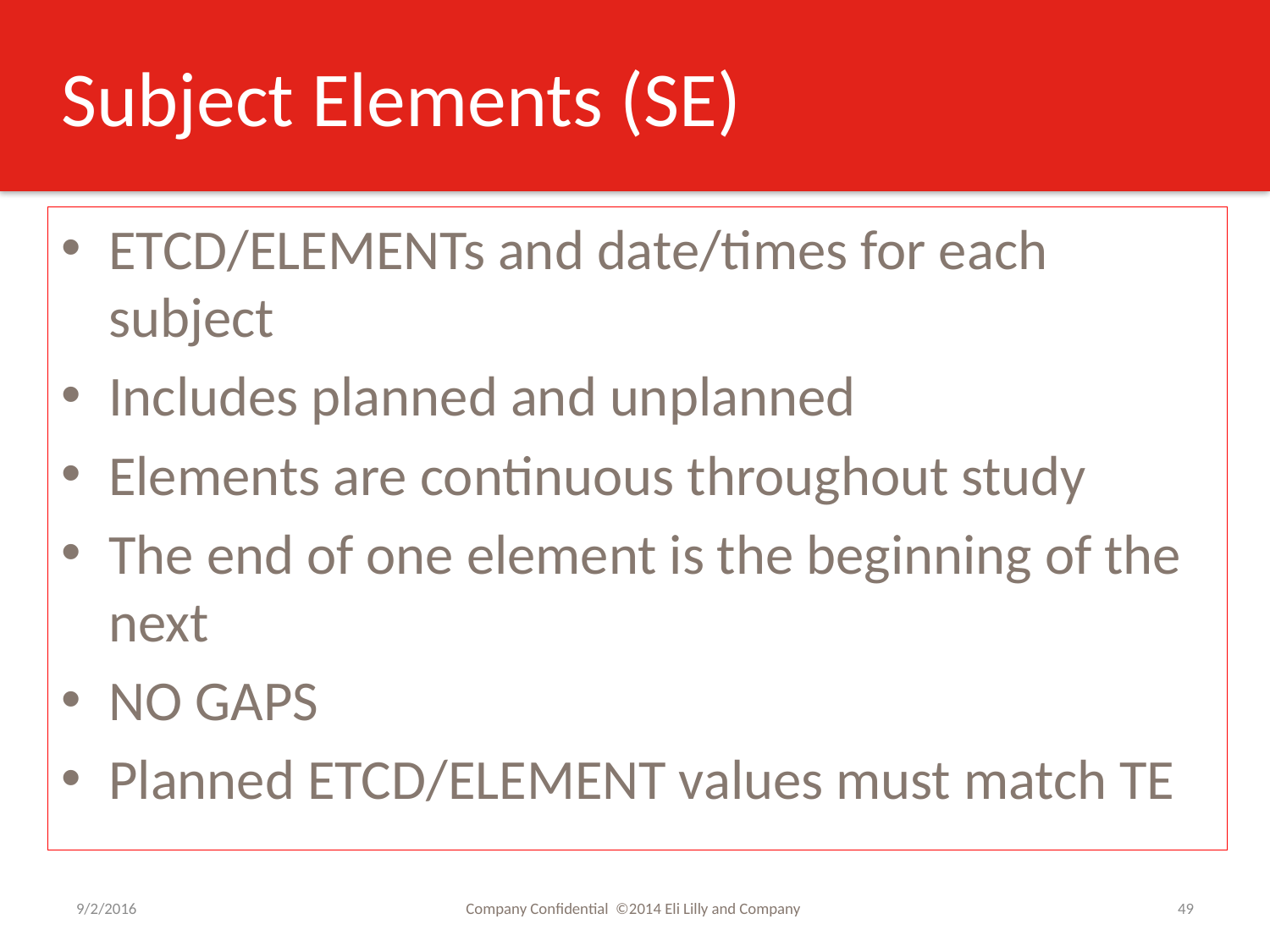

# Subject Elements (SE)
ETCD/ELEMENTs and date/times for each subject
Includes planned and unplanned
Elements are continuous throughout study
The end of one element is the beginning of the next
NO GAPS
Planned ETCD/ELEMENT values must match TE

9/2/2016
Company Confidential  ©2014 Eli Lilly and Company
49